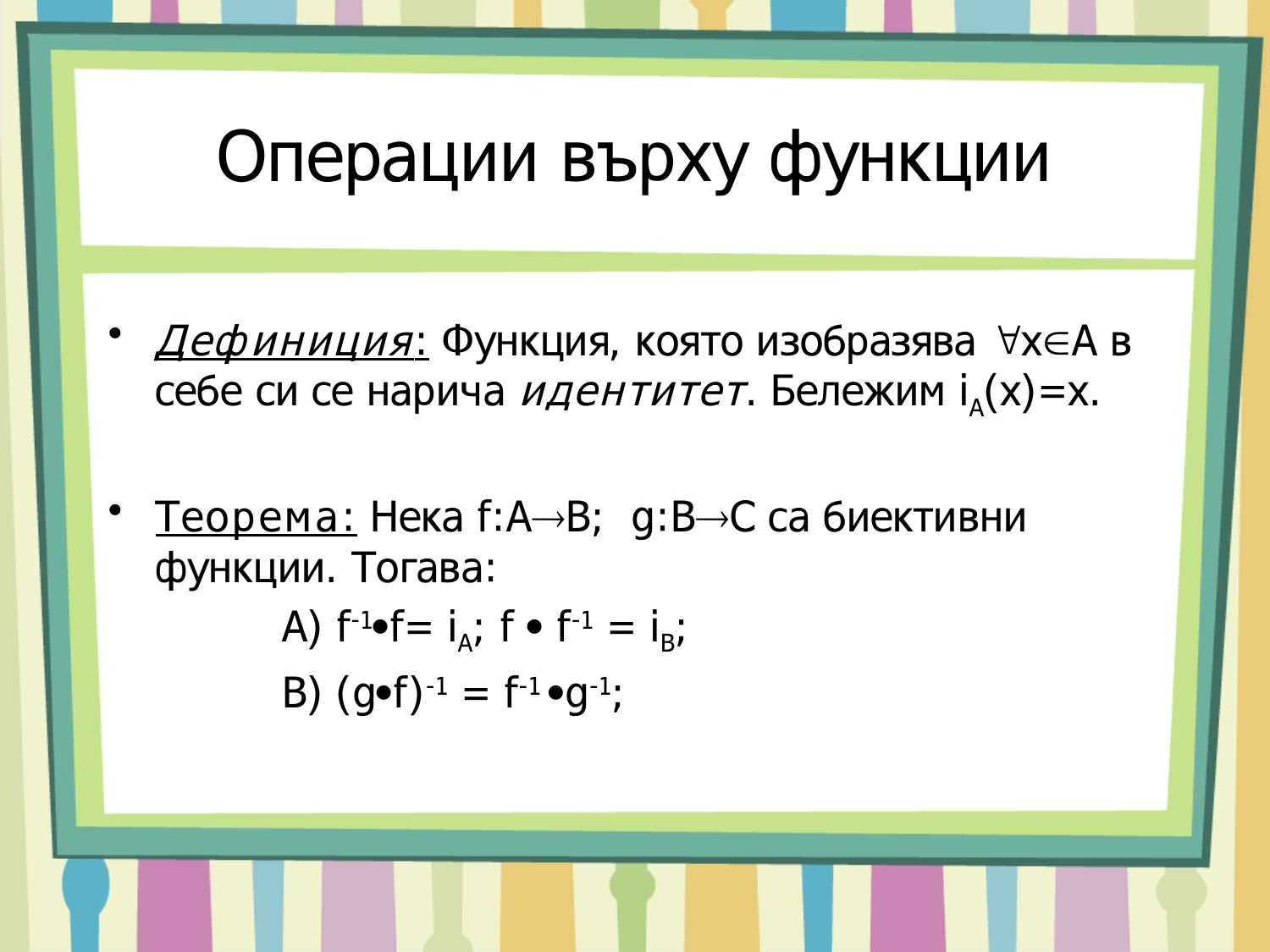

Операции върху функции
Дефиниция: Функция, която изобразява ∀x∈A в себе си се нарича идентитет. Бележим iA(x)=x.

Теорема: Нека f:A→B;  g:B→С са биективни функции. Тогава:
		А) f-1•f= iA; f • f-1 = iB;
		B) (g•f)-1 = f-1 •g-1;